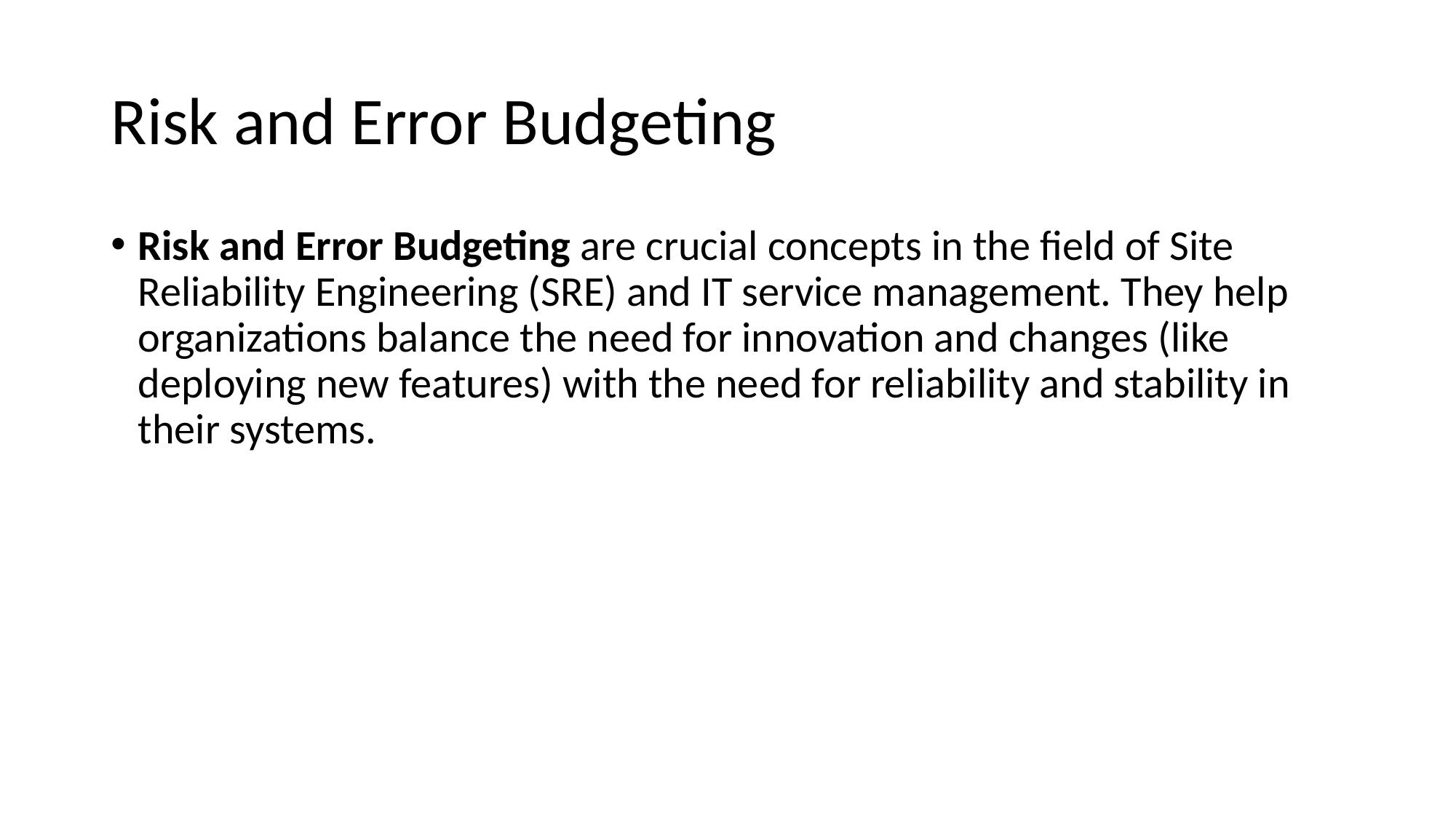

# Risk and Error Budgeting
Risk and Error Budgeting are crucial concepts in the field of Site Reliability Engineering (SRE) and IT service management. They help organizations balance the need for innovation and changes (like deploying new features) with the need for reliability and stability in their systems.